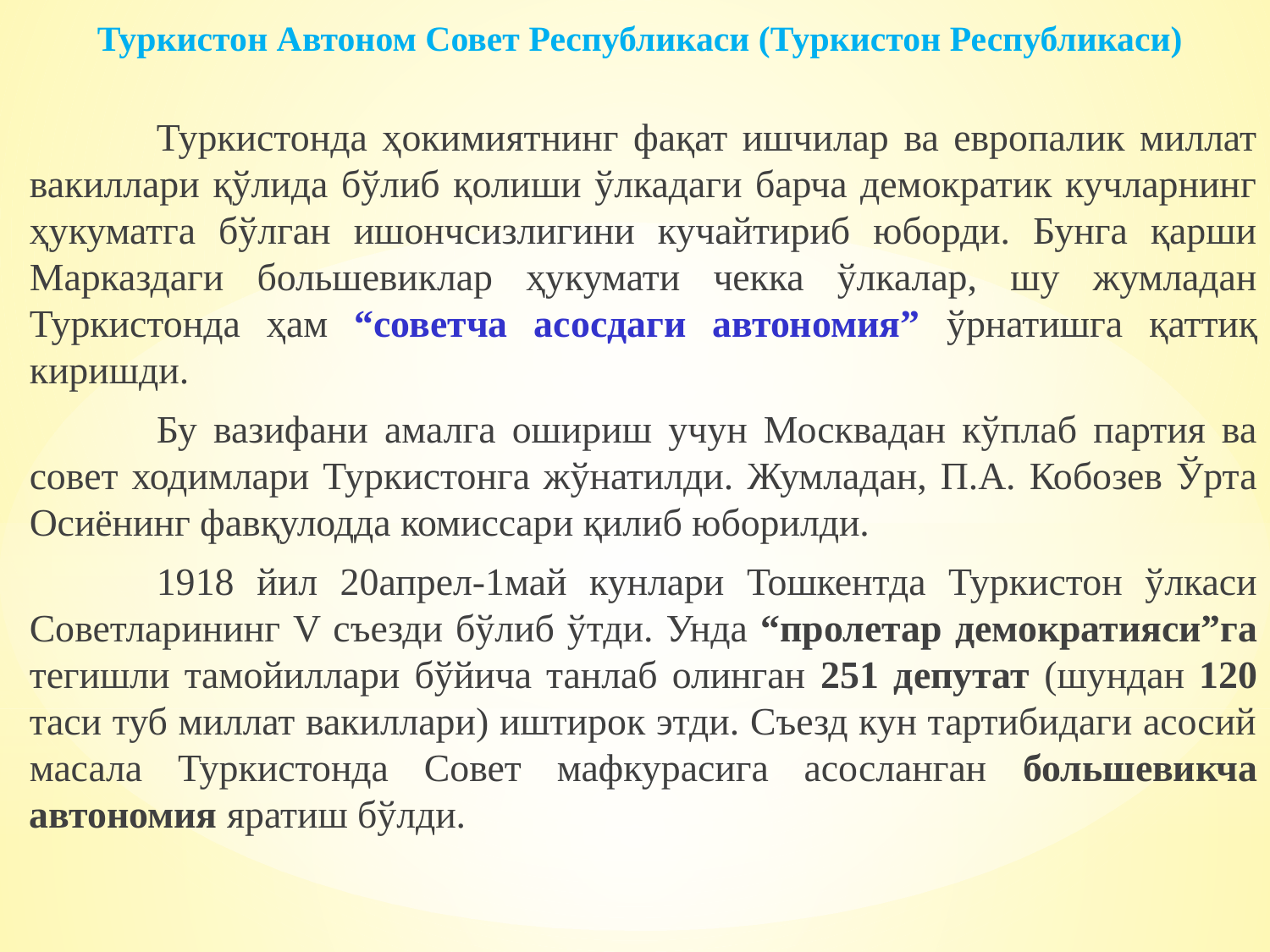

# Туркистон Автоном Совет Республикаси (Туркистон Республикаси)
	Туркистонда ҳокимиятнинг фақат ишчилар ва европалик миллат вакиллари қўлида бўлиб қолиши ўлкадаги барча демократик кучларнинг ҳукуматга бўлган ишончсизлигини кучайтириб юборди. Бунга қарши Марказдаги большевиклар ҳукумати чекка ўлкалар, шу жумладан Туркистонда ҳам “советча асосдаги автономия” ўрнатишга қаттиқ киришди.
	Бу вазифани амалга ошириш учун Москвадан кўплаб партия ва совет ходимлари Туркистонга жўнатилди. Жумладан, П.А. Кобозев Ўрта Осиёнинг фавқулодда комиссари қилиб юборилди.
	1918 йил 20апрел-1май кунлари Тошкентда Туркистон ўлкаси Советларининг V съезди бўлиб ўтди. Унда “пролетар демократияси”га тегишли тамойиллари бўйича танлаб олинган 251 депутат (шундан 120 таси туб миллат вакиллари) иштирок этди. Съезд кун тартибидаги асосий масала Туркистонда Совет мафкурасига асосланган большевикча автономия яратиш бўлди.